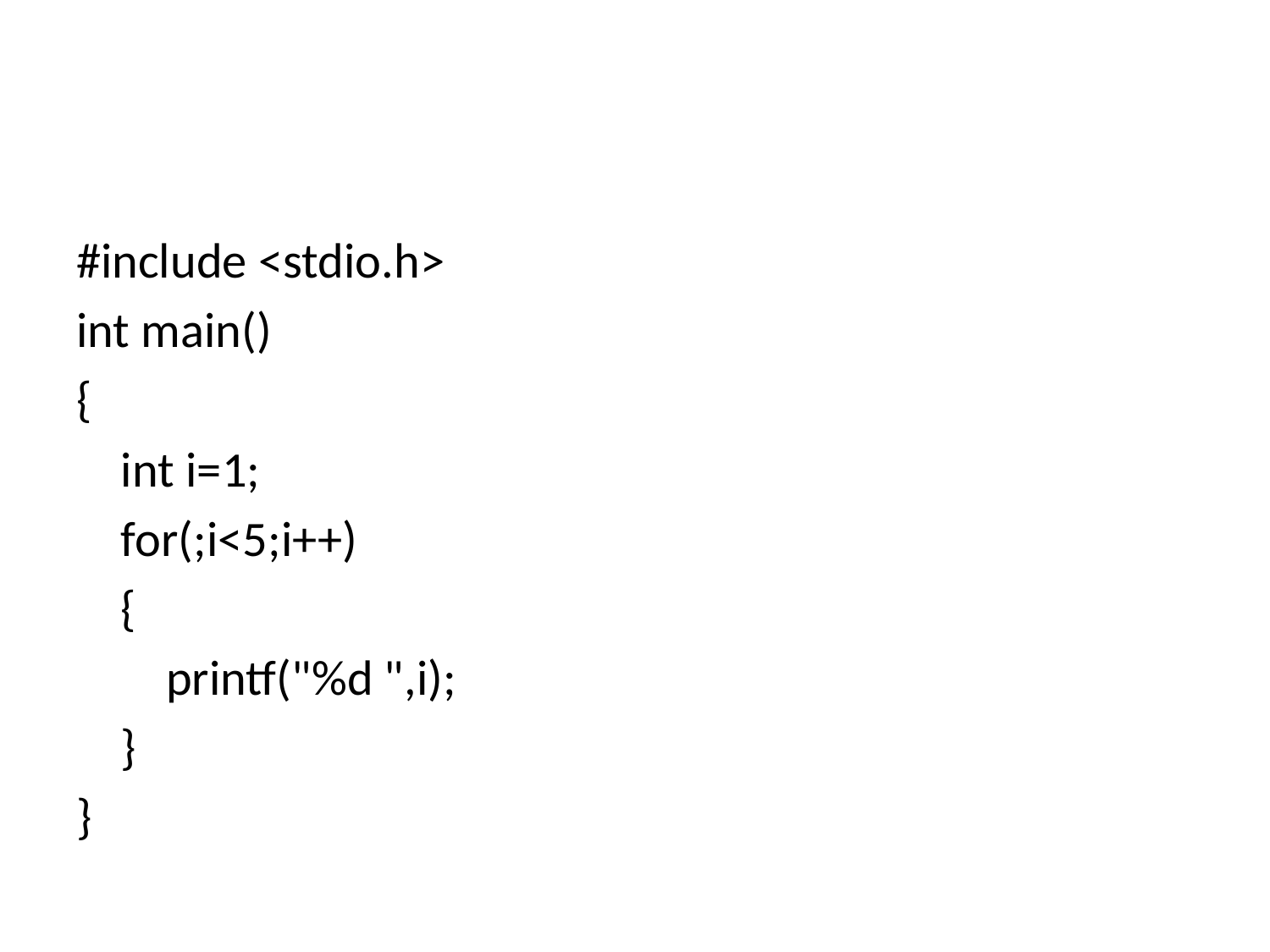

#
#include <stdio.h>
int main()
{
    int i=1;
    for(;i<5;i++)
    {
        printf("%d ",i);
    }
}